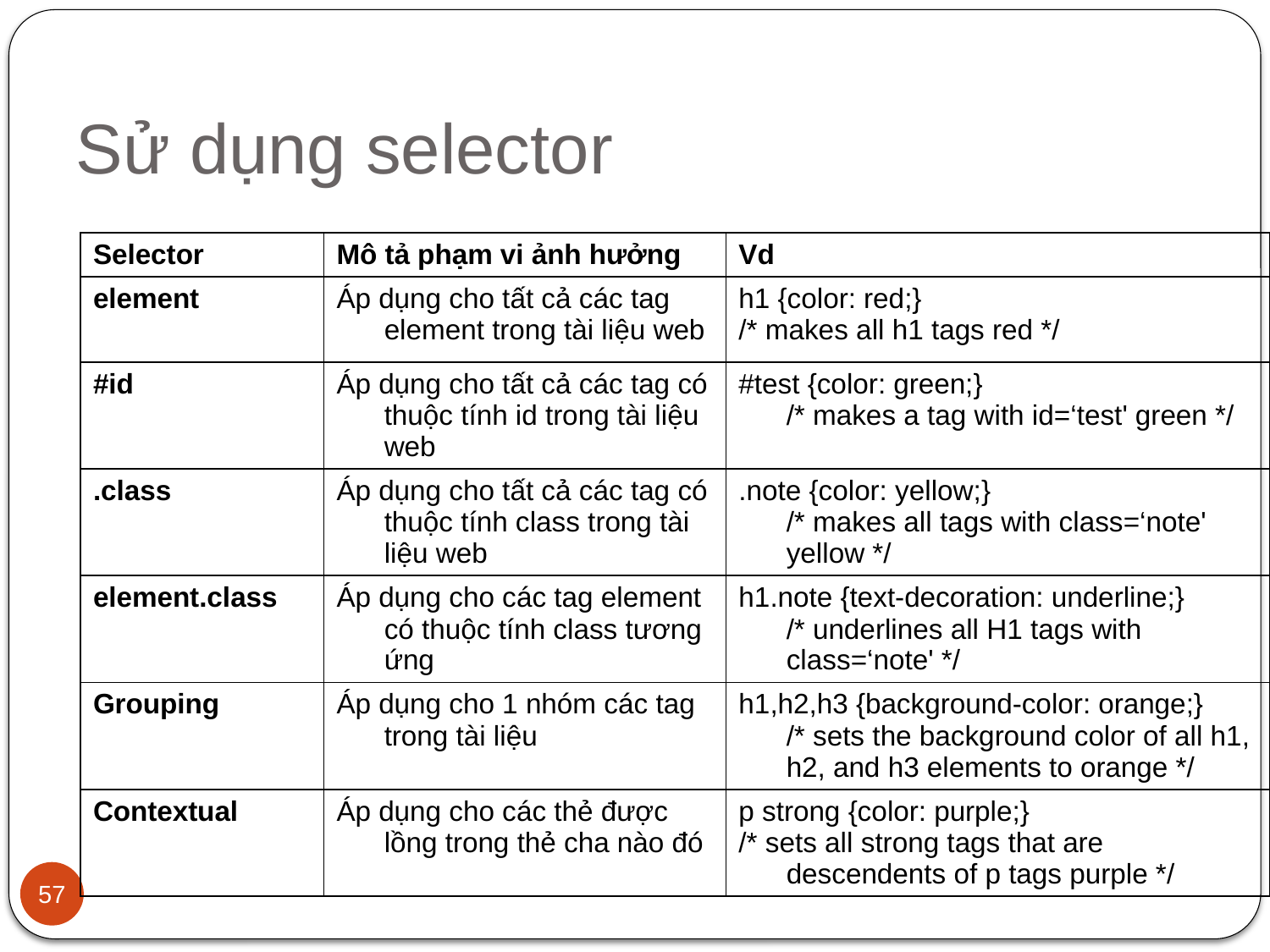

# Sử dụng selector

| Selector | Mô tả phạm vi ảnh hưởng | Vd |
| --- | --- | --- |
| element | Áp dụng cho tất cả các tag element trong tài liệu web | h1 {color: red;} /\* makes all h1 tags red \*/ |
| #id | Áp dụng cho tất cả các tag có thuộc tính id trong tài liệu web | #test {color: green;} /\* makes a tag with id=‘test' green \*/ |
| .class | Áp dụng cho tất cả các tag có thuộc tính class trong tài liệu web | .note {color: yellow;} /\* makes all tags with class=‘note' yellow \*/ |
| element.class | Áp dụng cho các tag element có thuộc tính class tương ứng | h1.note {text-decoration: underline;} /\* underlines all H1 tags with class=‘note' \*/ |
| Grouping | Áp dụng cho 1 nhóm các tag trong tài liệu | h1,h2,h3 {background-color: orange;} /\* sets the background color of all h1, h2, and h3 elements to orange \*/ |
| Contextual | Áp dụng cho các thẻ được lồng trong thẻ cha nào đó | p strong {color: purple;} /\* sets all strong tags that are descendents of p tags purple \*/ |

57